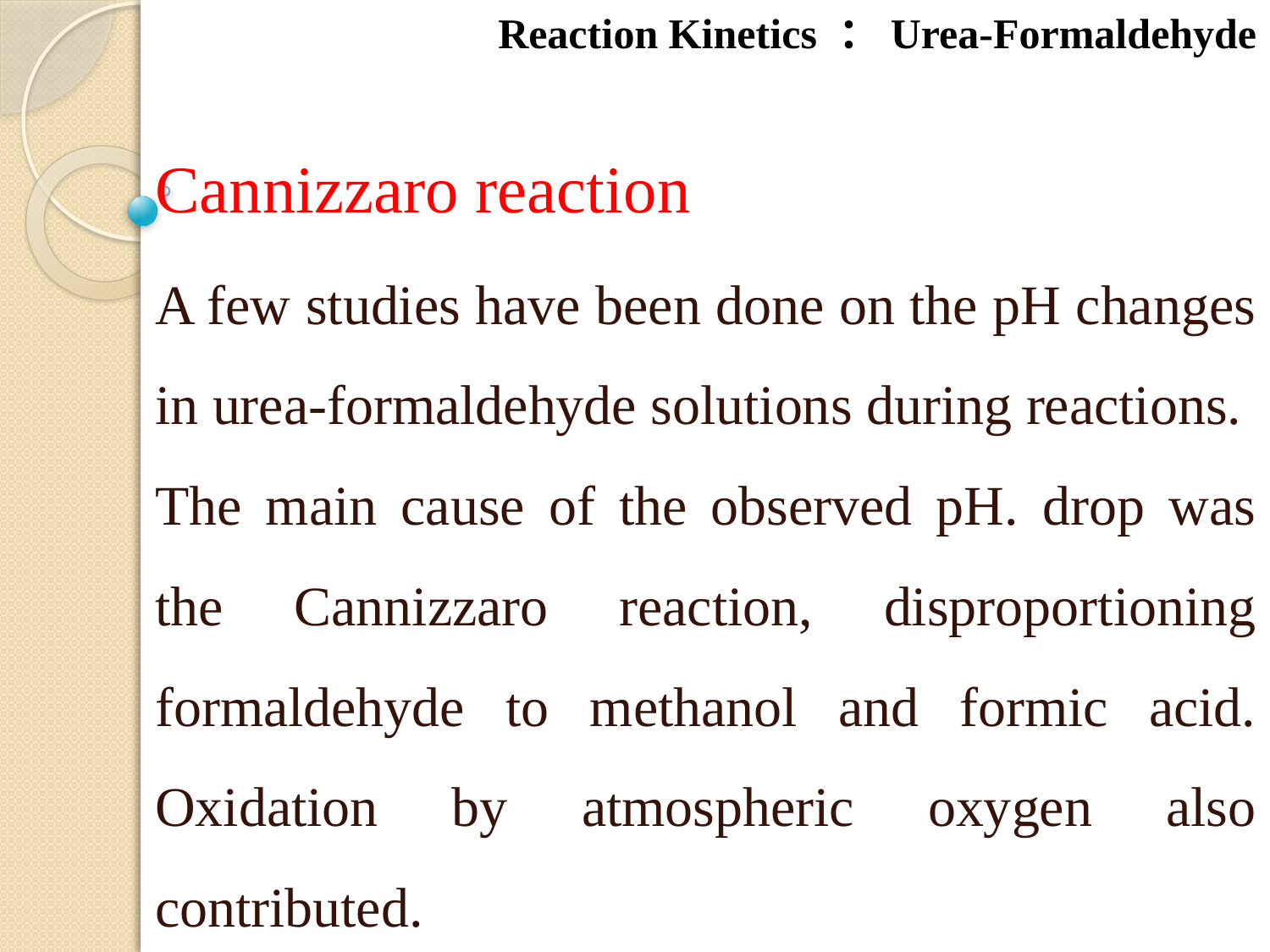

Reaction Kinetics ：Urea-Formaldehyde
Cannizzaro reaction
A few studies have been done on the pH changes in urea-formaldehyde solutions during reactions.  The main cause of the observed pH. drop was the Cannizzaro reaction, disproportioning formaldehyde to methanol and formic acid. Oxidation by atmospheric oxygen also contributed.